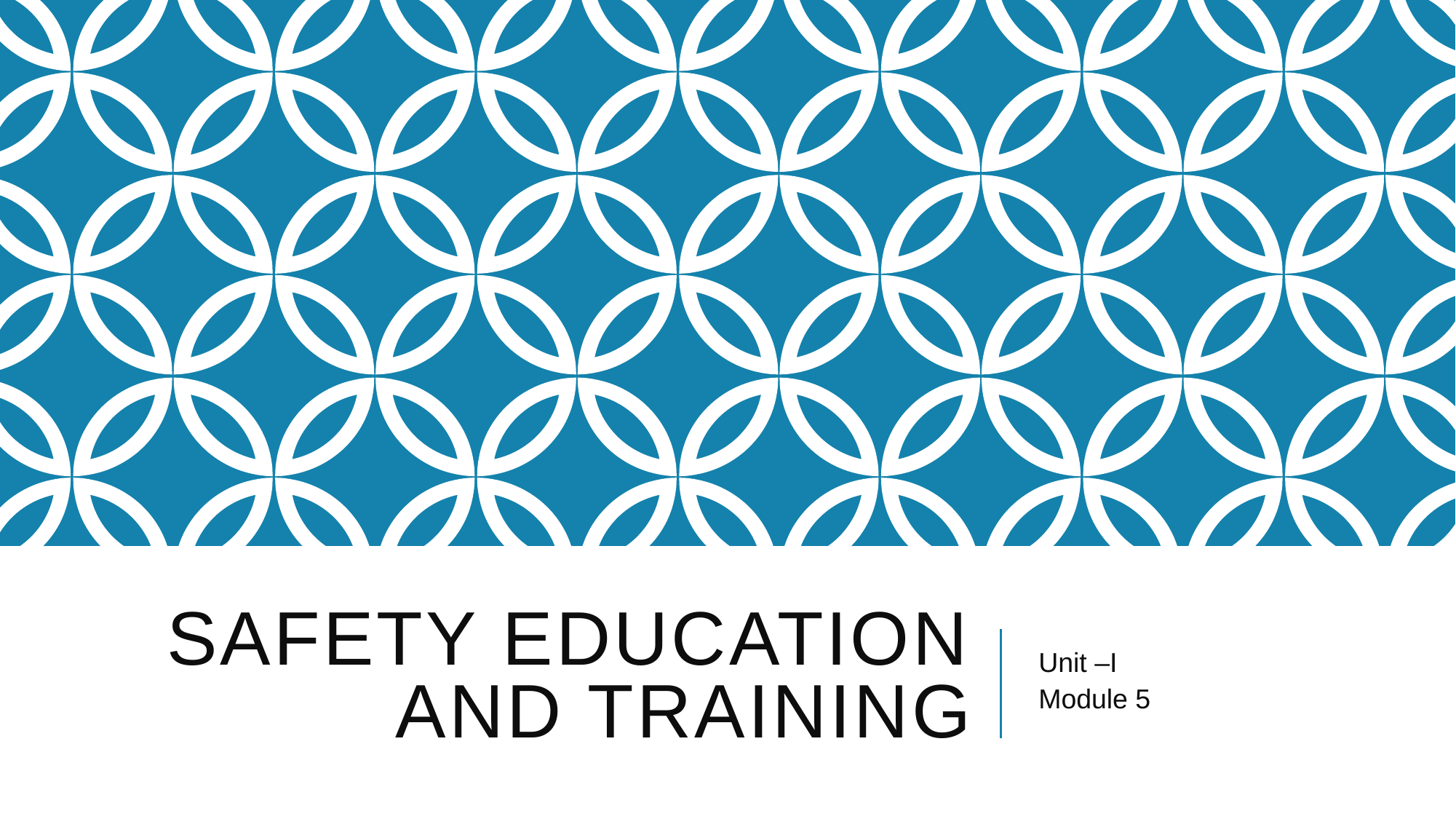

# SAFETY EDUCATION AND TRAINING
Unit –I
Module 5